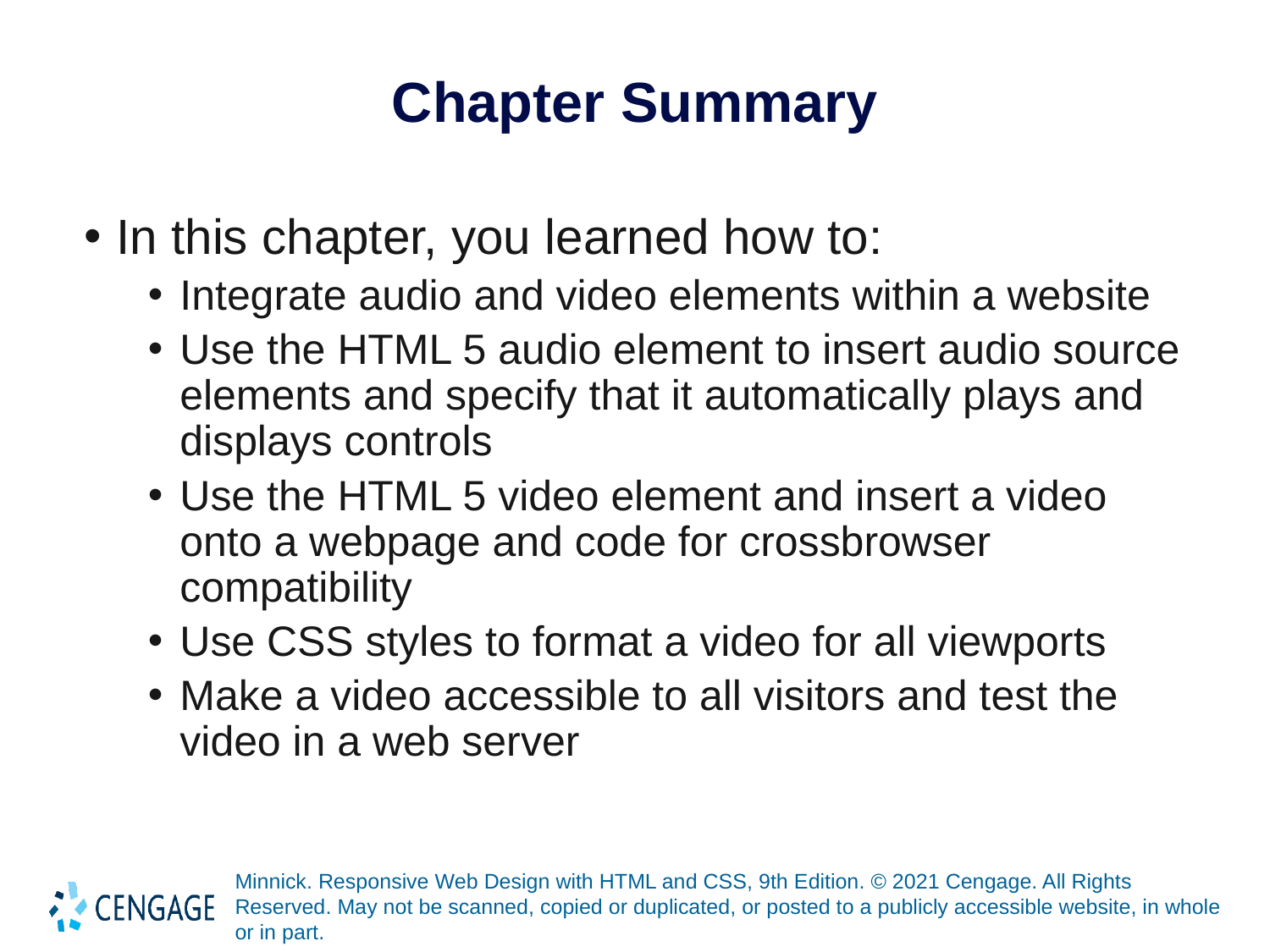

# Chapter Summary
In this chapter, you learned how to:
Integrate audio and video elements within a website
Use the HTML 5 audio element to insert audio source elements and specify that it automatically plays and displays controls
Use the HTML 5 video element and insert a video onto a webpage and code for crossbrowser compatibility
Use CSS styles to format a video for all viewports
Make a video accessible to all visitors and test the video in a web server

Minnick. Responsive Web Design with HTML and CSS, 9th Edition. © 2021 Cengage. All Rights Reserved. May not be scanned, copied or duplicated, or posted to a publicly accessible website, in whole or in part.